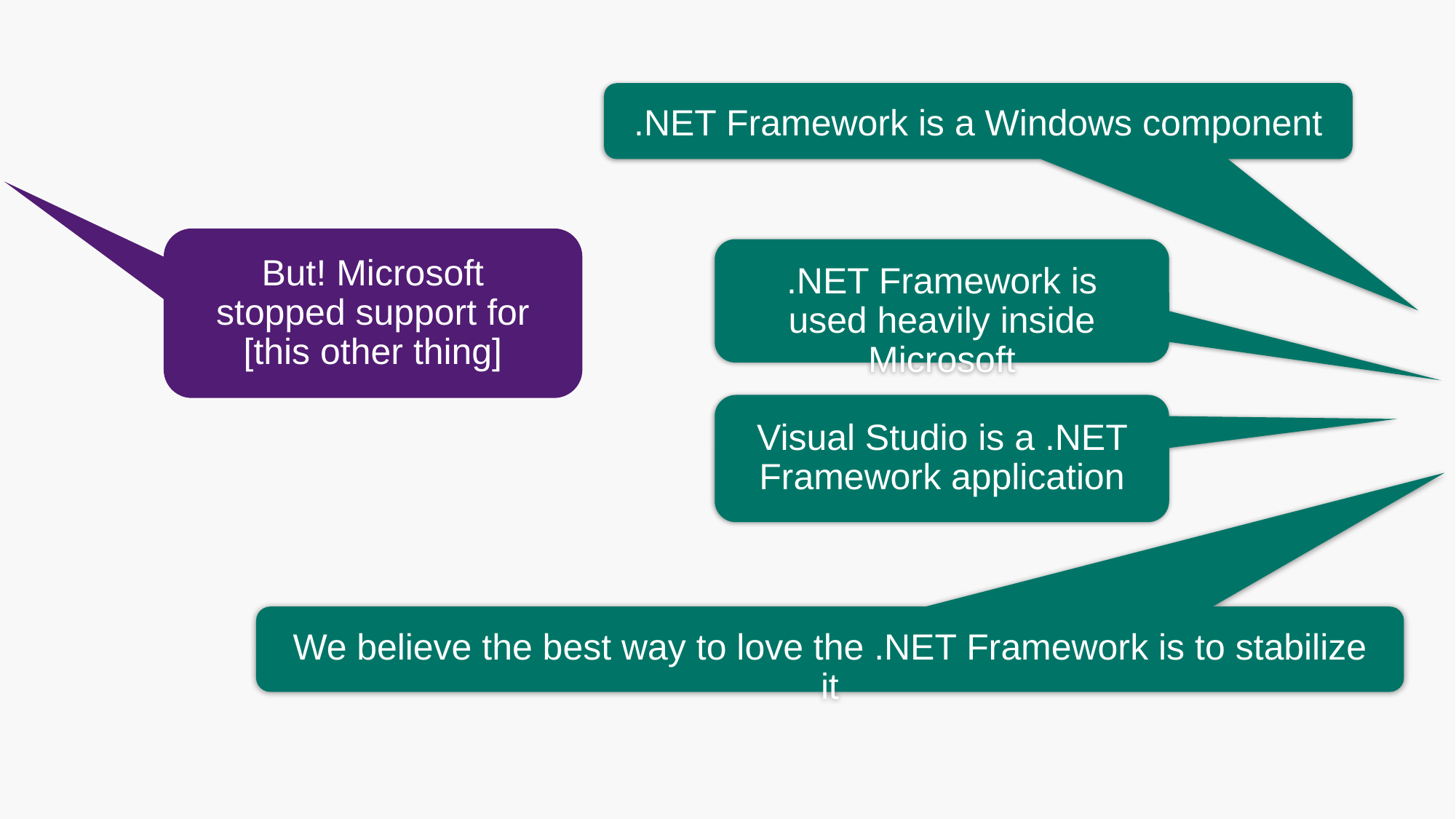

.NET Framework is a Windows component

But! Microsoft stopped support for
[this other thing]
.NET Framework is used heavily inside Microsoft
Visual Studio is a .NET Framework application
We believe the best way to love the .NET Framework is to stabilize it